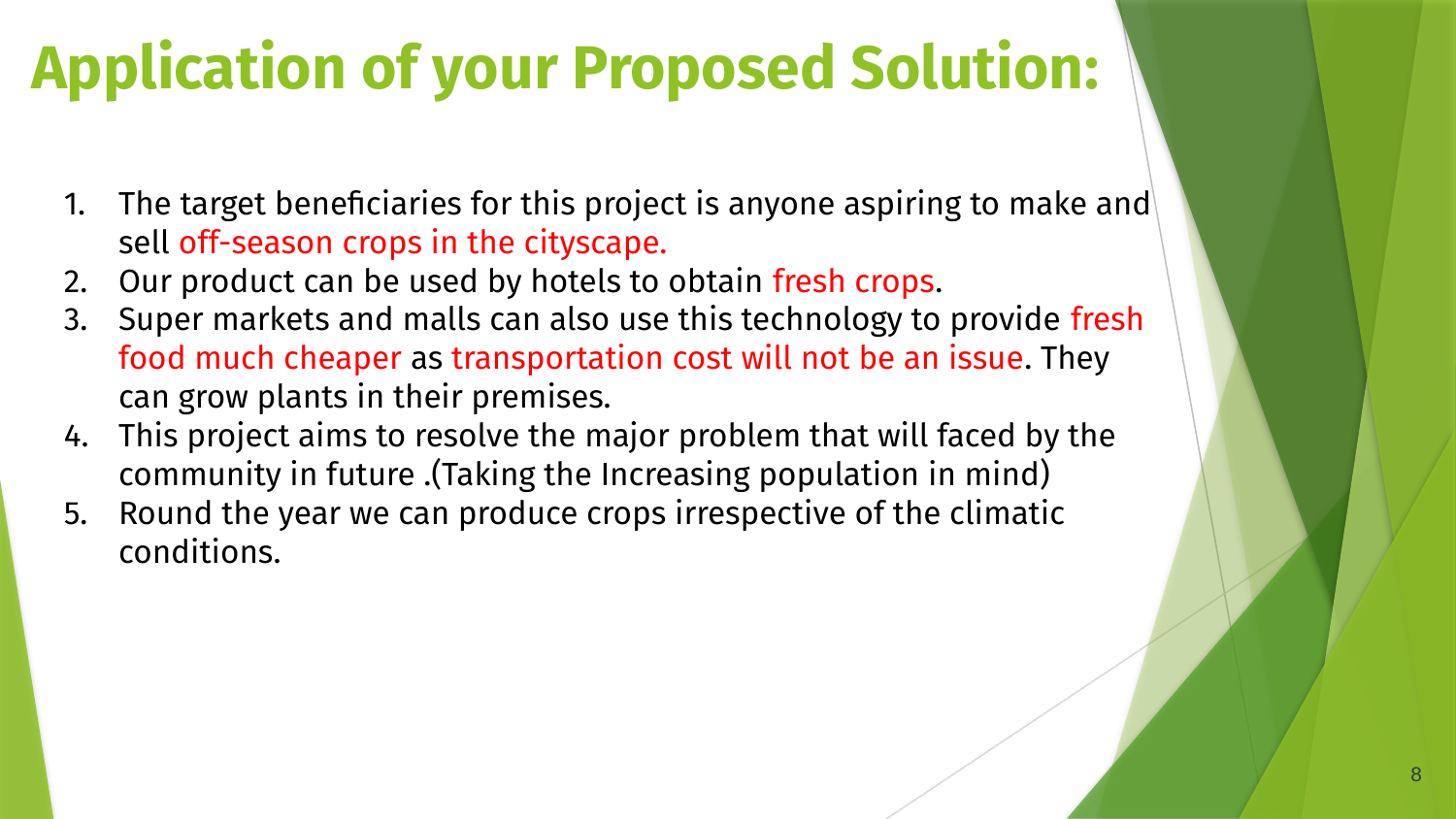

# Application of your Proposed Solution:
The target beneficiaries for this project is anyone aspiring to make and sell off-season crops in the cityscape.
Our product can be used by hotels to obtain fresh crops.
Super markets and malls can also use this technology to provide fresh food much cheaper as transportation cost will not be an issue. They can grow plants in their premises.
This project aims to resolve the major problem that will faced by the community in future .(Taking the Increasing population in mind)
Round the year we can produce crops irrespective of the climatic conditions.

8